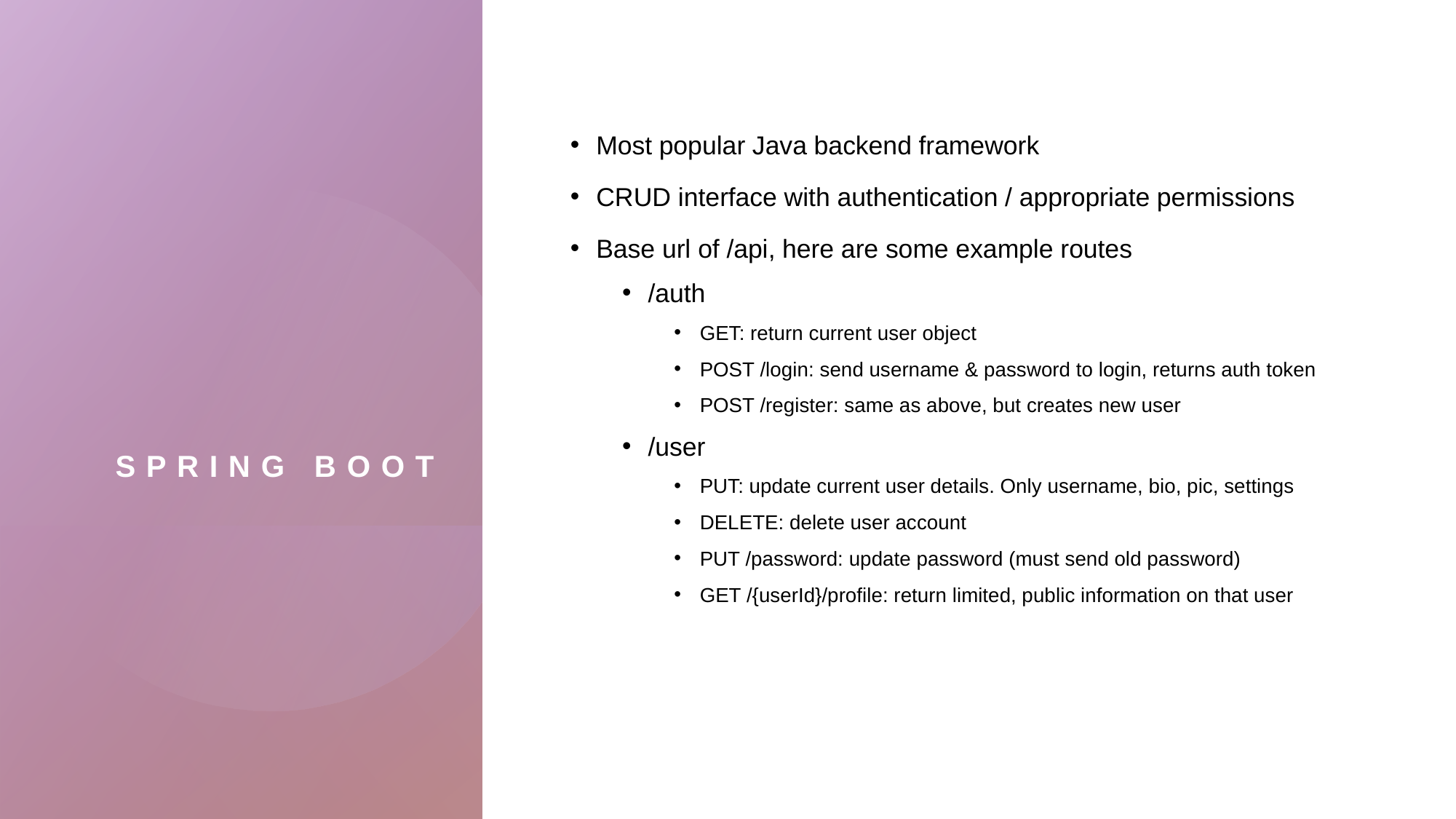

# Spring boot
Most popular Java backend framework
CRUD interface with authentication / appropriate permissions
Base url of /api, here are some example routes
/auth
GET: return current user object
POST /login: send username & password to login, returns auth token
POST /register: same as above, but creates new user
/user
PUT: update current user details. Only username, bio, pic, settings
DELETE: delete user account
PUT /password: update password (must send old password)
GET /{userId}/profile: return limited, public information on that user